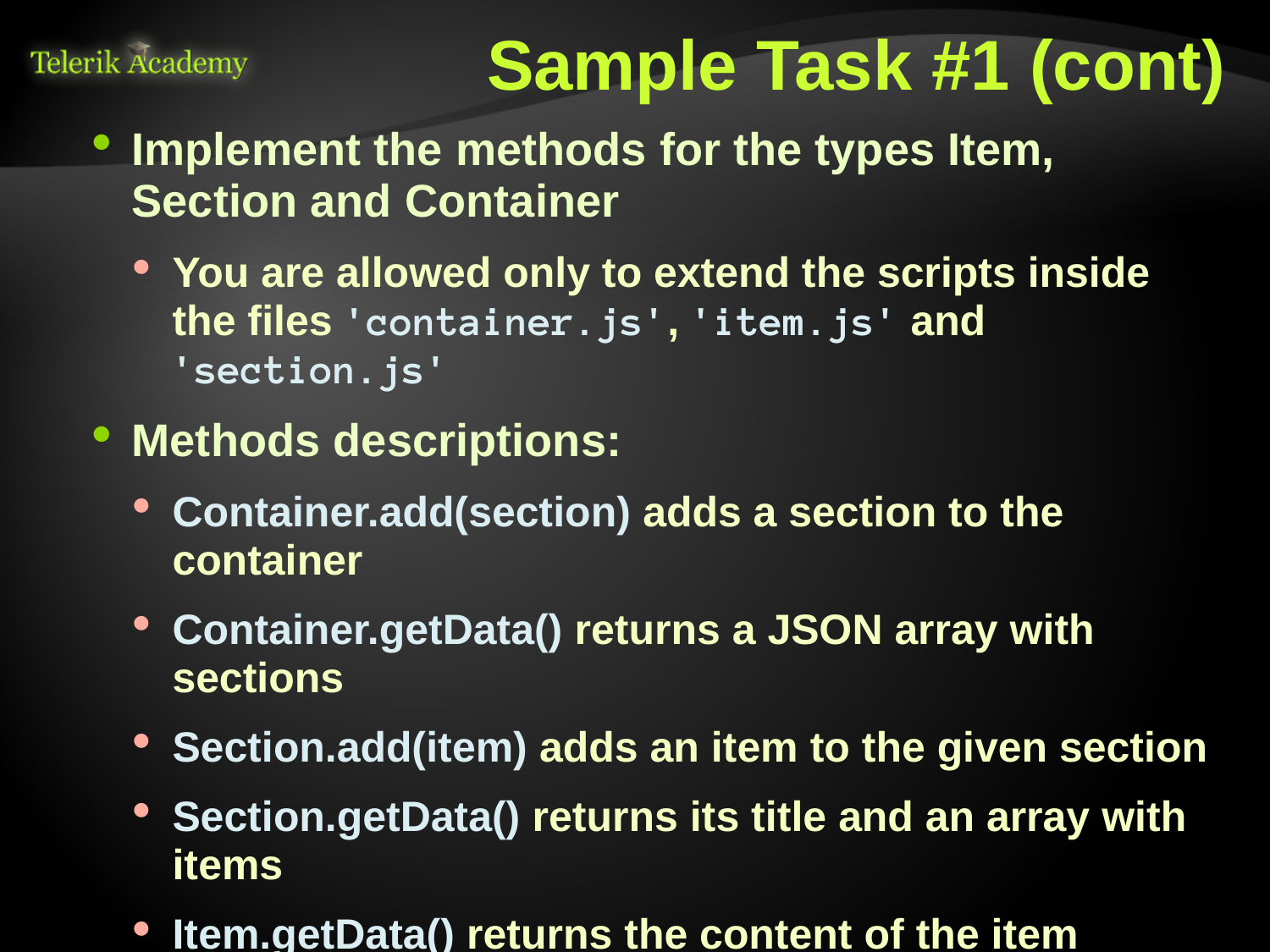

# Sample Task #1 (cont)
Implement the methods for the types Item, Section and Container
You are allowed only to extend the scripts inside the files 'container.js', 'item.js' and 'section.js'
Methods descriptions:
Container.add(section) adds a section to the container
Container.getData() returns a JSON array with sections
Section.add(item) adds an item to the given section
Section.getData() returns its title and an array with items
Item.getData() returns the content of the item
Your are given a few files, that must not be changed